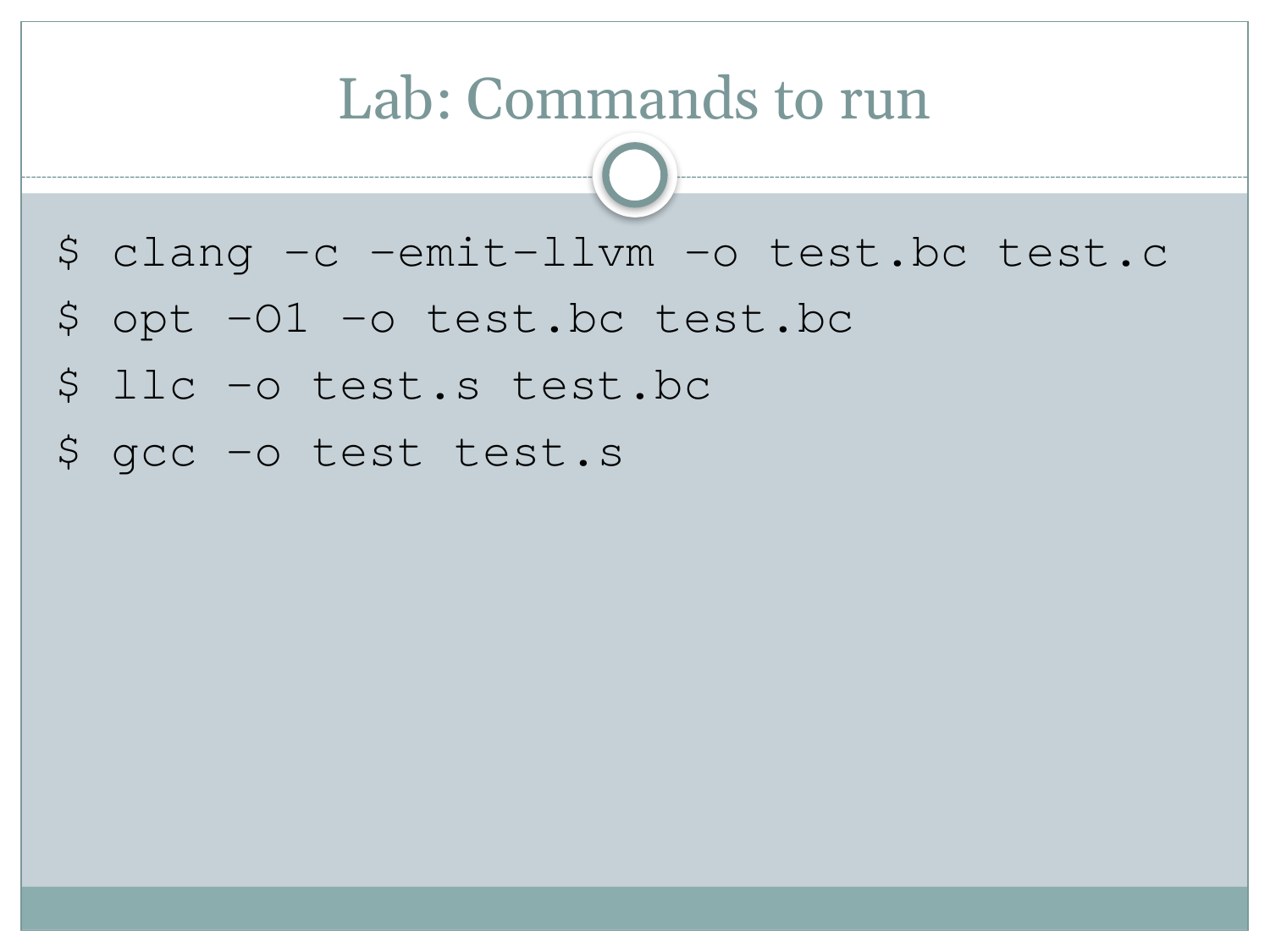

# Lab: Commands to run
$ clang –c –emit-llvm –o test.bc test.c
$ opt –O1 –o test.bc test.bc
$ llc –o test.s test.bc
$ gcc –o test test.s